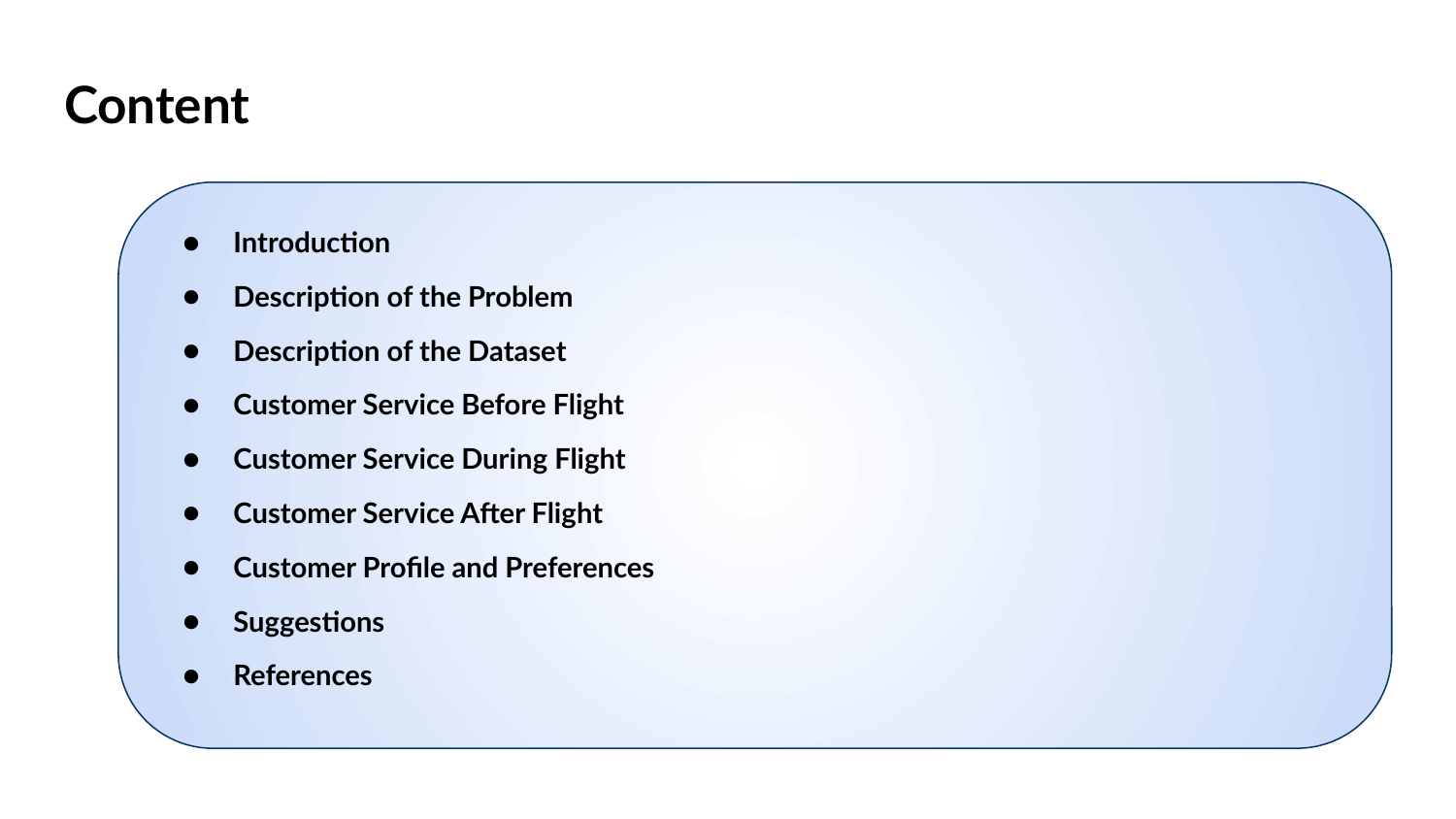

Content

Introduction
Description of the Problem
Description of the Dataset
Customer Service Before Flight
Customer Service During Flight
Customer Service After Flight
Customer Profile and Preferences
Suggestions
References